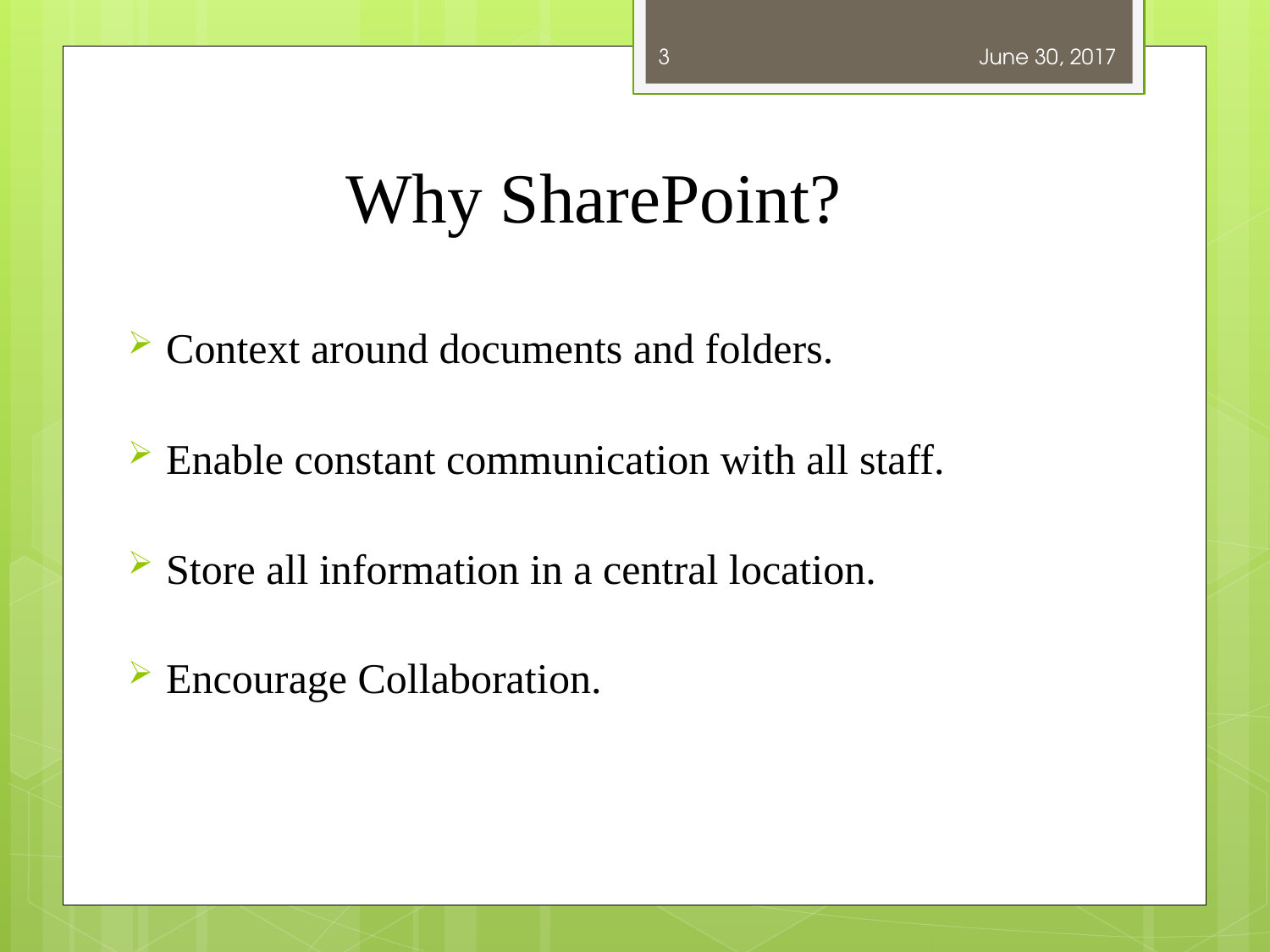

3
June 30, 2017
# Why SharePoint?
Context around documents and folders.
Enable constant communication with all staff.
Store all information in a central location.
Encourage Collaboration.